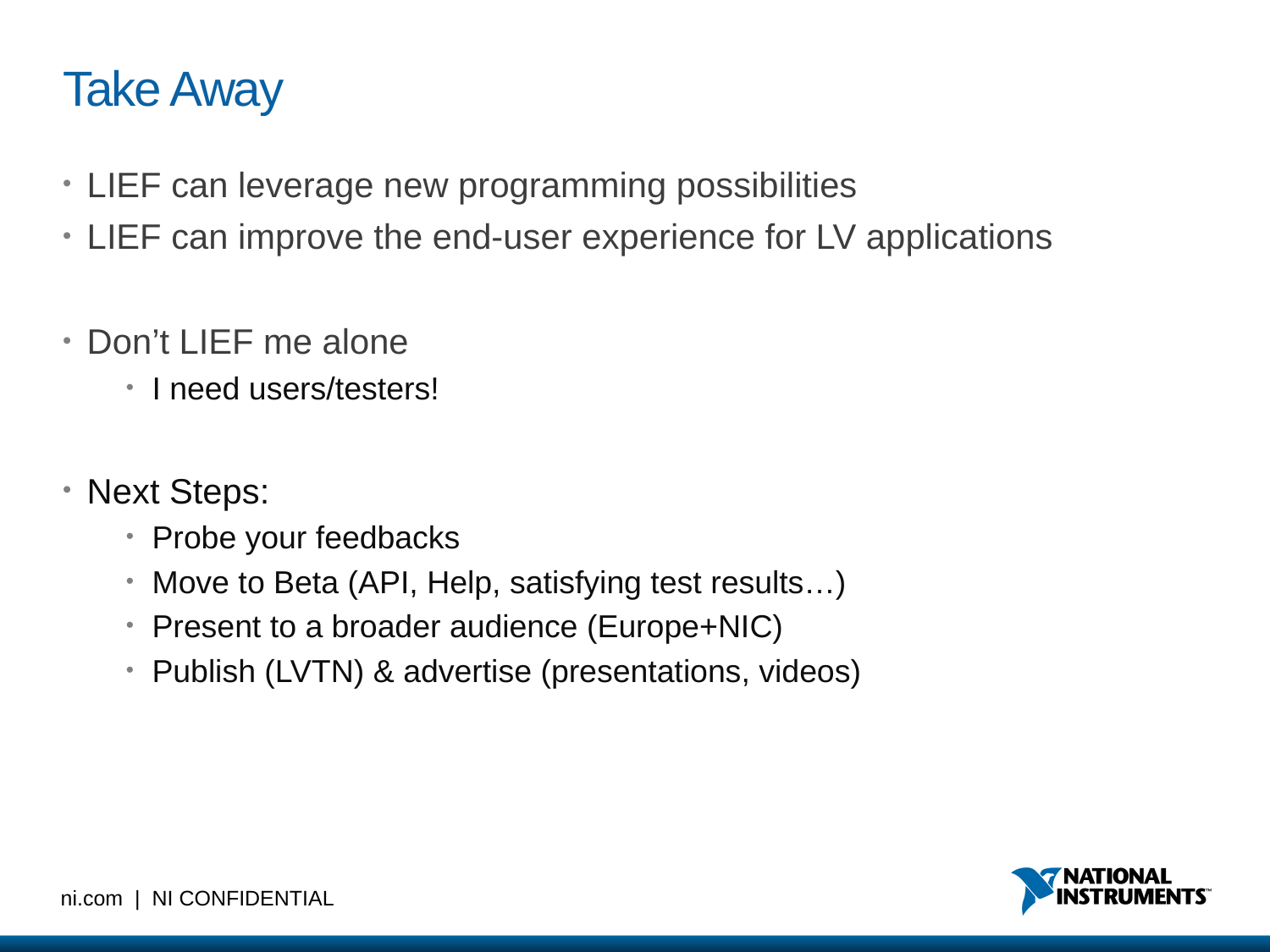

# Take Away
LIEF can leverage new programming possibilities
LIEF can improve the end-user experience for LV applications

Don’t LIEF me alone
I need users/testers!

Next Steps:
Probe your feedbacks
Move to Beta (API, Help, satisfying test results…)
Present to a broader audience (Europe+NIC)
Publish (LVTN) & advertise (presentations, videos)